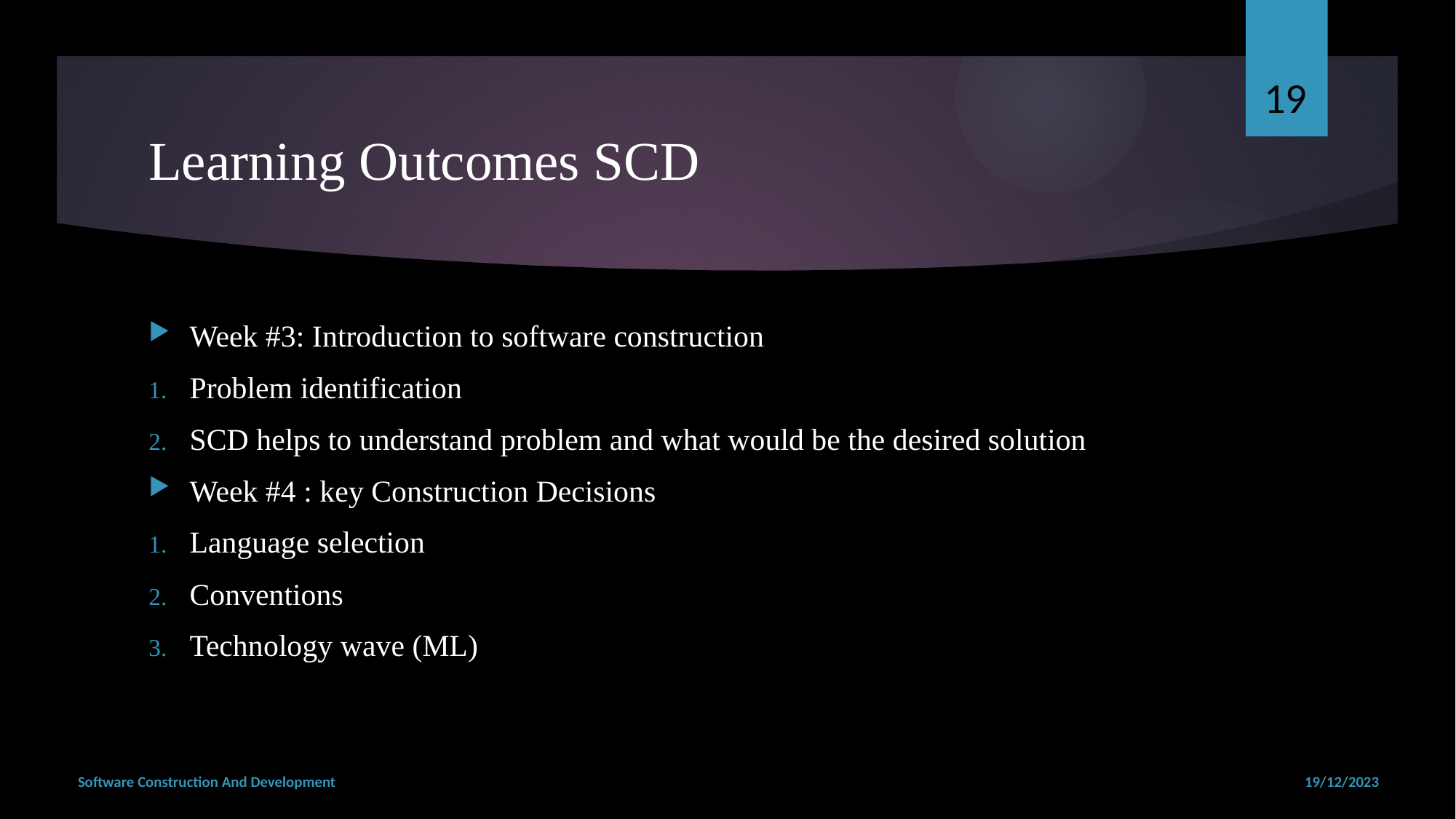

19
# Learning Outcomes SCD
Week #3: Introduction to software construction
Problem identification
SCD helps to understand problem and what would be the desired solution
Week #4 : key Construction Decisions
Language selection
Conventions
Technology wave (ML)
Software Construction And Development
19/12/2023